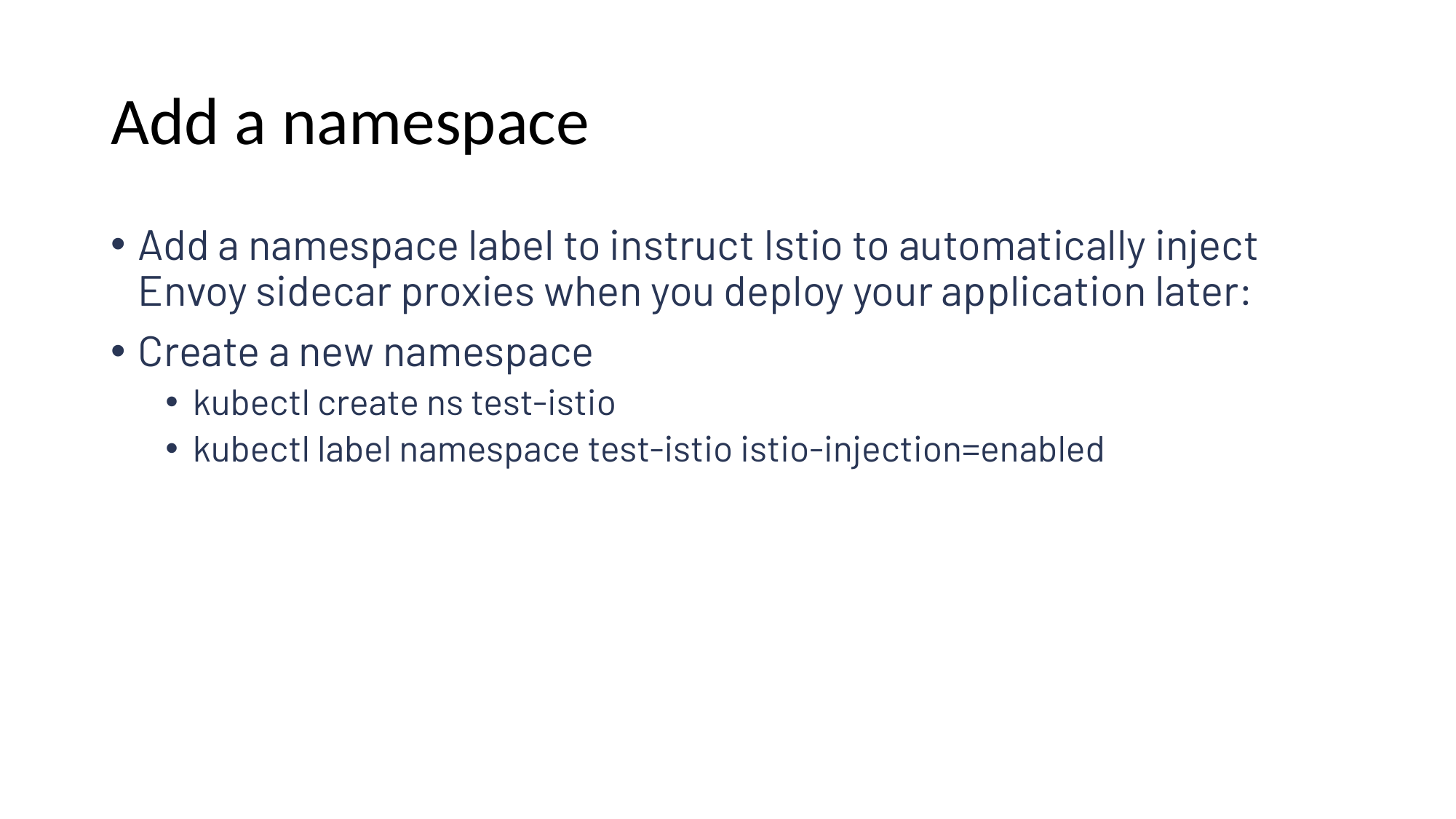

# Add a namespace
Add a namespace label to instruct Istio to automatically inject Envoy sidecar proxies when you deploy your application later:
Create a new namespace
kubectl create ns test-istio
kubectl label namespace test-istio istio-injection=enabled